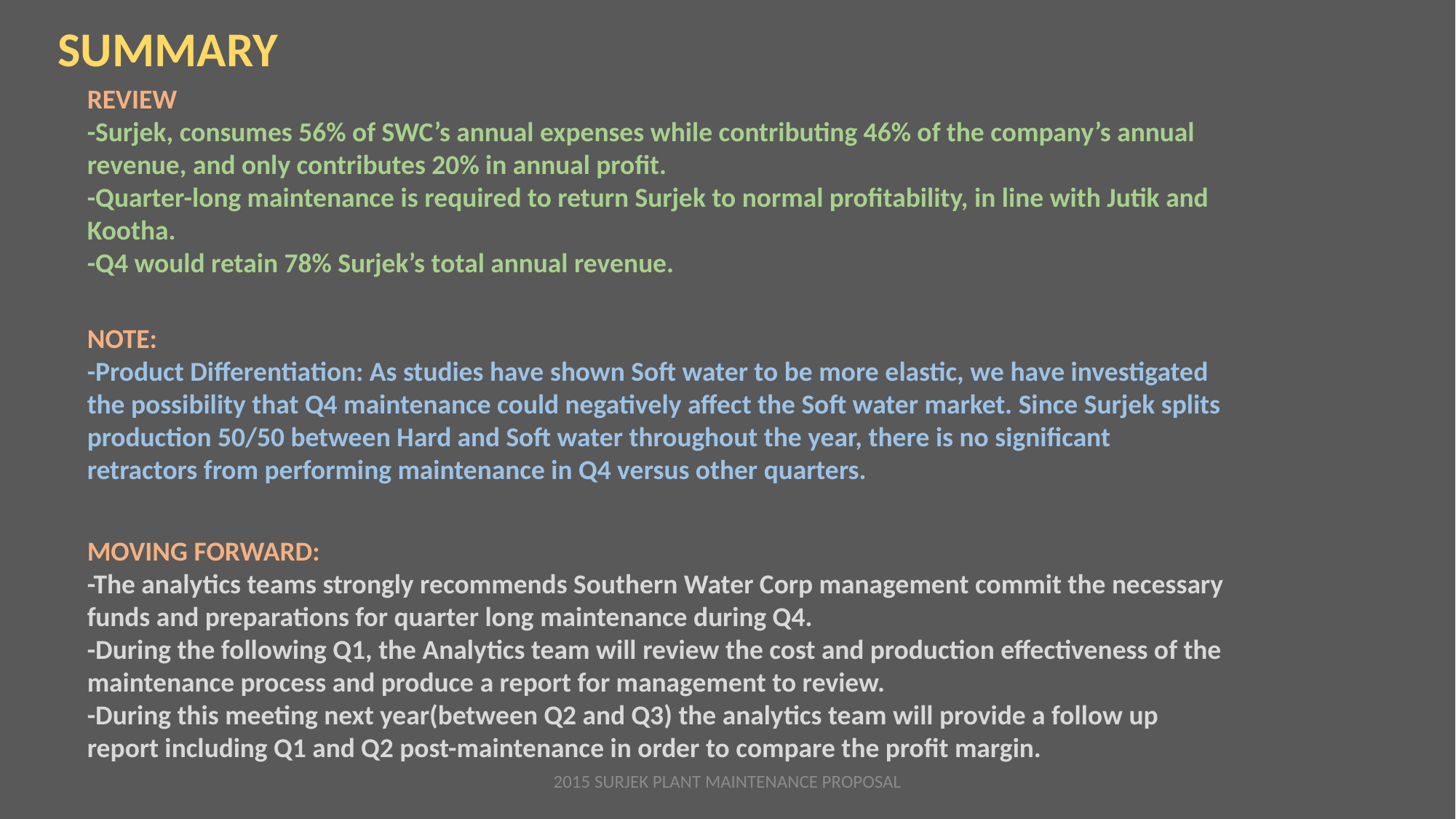

SUMMARY
REVIEW
-Surjek, consumes 56% of SWC’s annual expenses while contributing 46% of the company’s annual revenue, and only contributes 20% in annual profit.
-Quarter-long maintenance is required to return Surjek to normal profitability, in line with Jutik and Kootha.
-Q4 would retain 78% Surjek’s total annual revenue.
NOTE:
-Product Differentiation: As studies have shown Soft water to be more elastic, we have investigated the possibility that Q4 maintenance could negatively affect the Soft water market. Since Surjek splits production 50/50 between Hard and Soft water throughout the year, there is no significant retractors from performing maintenance in Q4 versus other quarters.
MOVING FORWARD:
-The analytics teams strongly recommends Southern Water Corp management commit the necessary funds and preparations for quarter long maintenance during Q4.
-During the following Q1, the Analytics team will review the cost and production effectiveness of the maintenance process and produce a report for management to review.
-During this meeting next year(between Q2 and Q3) the analytics team will provide a follow up report including Q1 and Q2 post-maintenance in order to compare the profit margin.
2015 SURJEK PLANT MAINTENANCE PROPOSAL